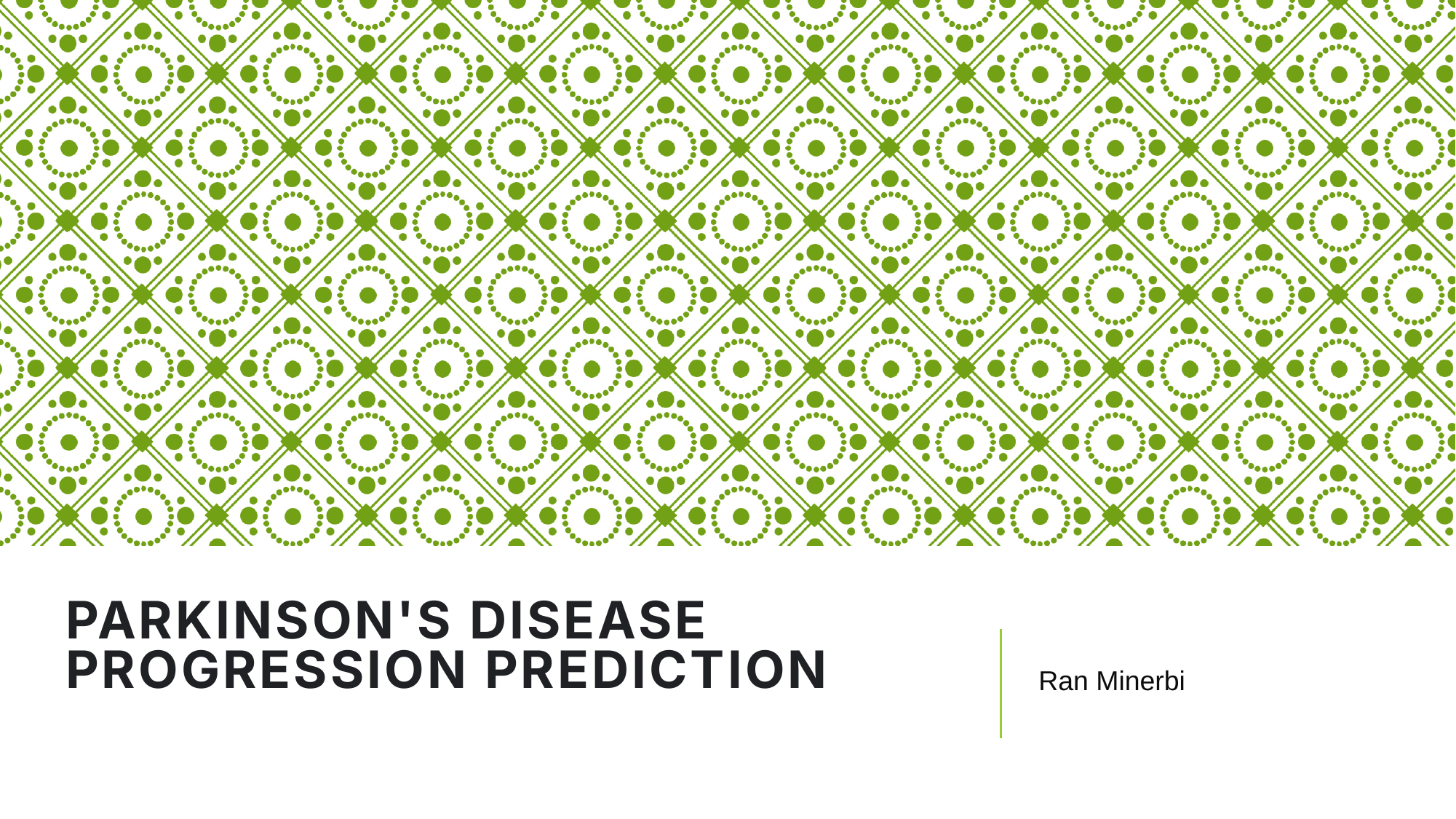

# Parkinson's Disease Progression Prediction
Ran Minerbi